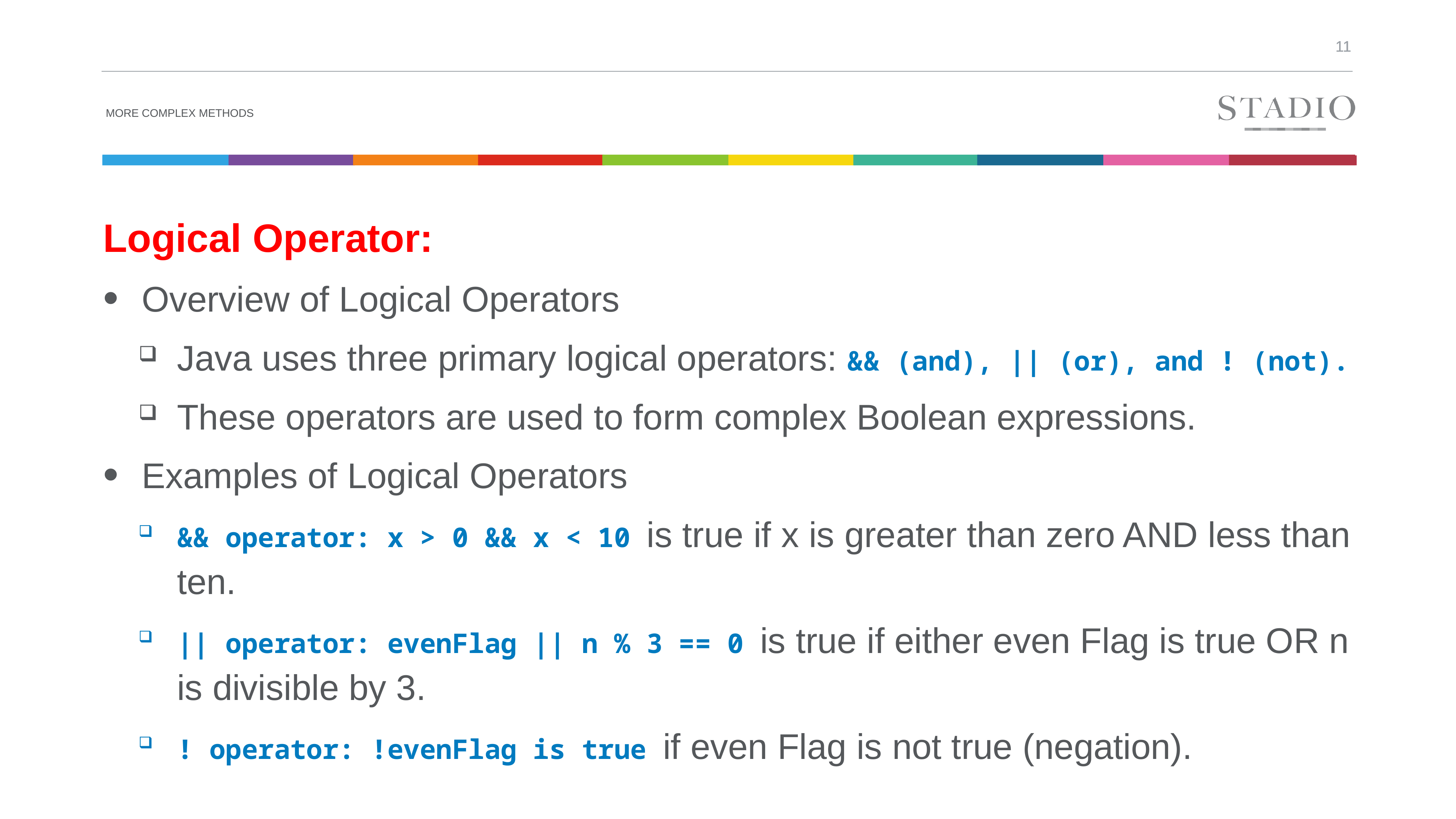

# More complex methods

Logical Operator:
Overview of Logical Operators
Java uses three primary logical operators: && (and), || (or), and ! (not).
These operators are used to form complex Boolean expressions.
Examples of Logical Operators
&& operator: x > 0 && x < 10 is true if x is greater than zero AND less than ten.
|| operator: evenFlag || n % 3 == 0 is true if either even Flag is true OR n is divisible by 3.
! operator: !evenFlag is true if even Flag is not true (negation).